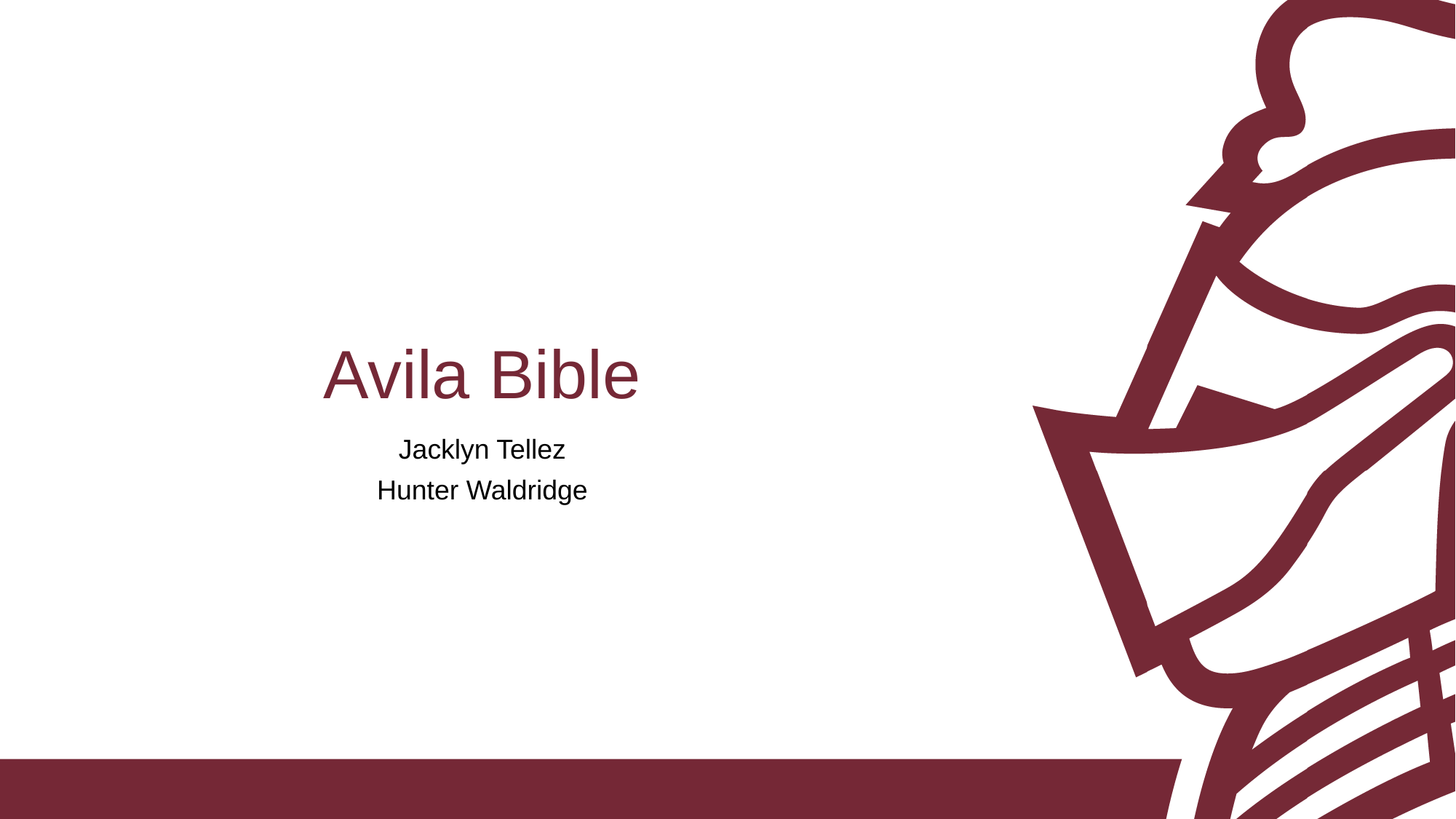

# Avila Bible
Jacklyn Tellez
Hunter Waldridge